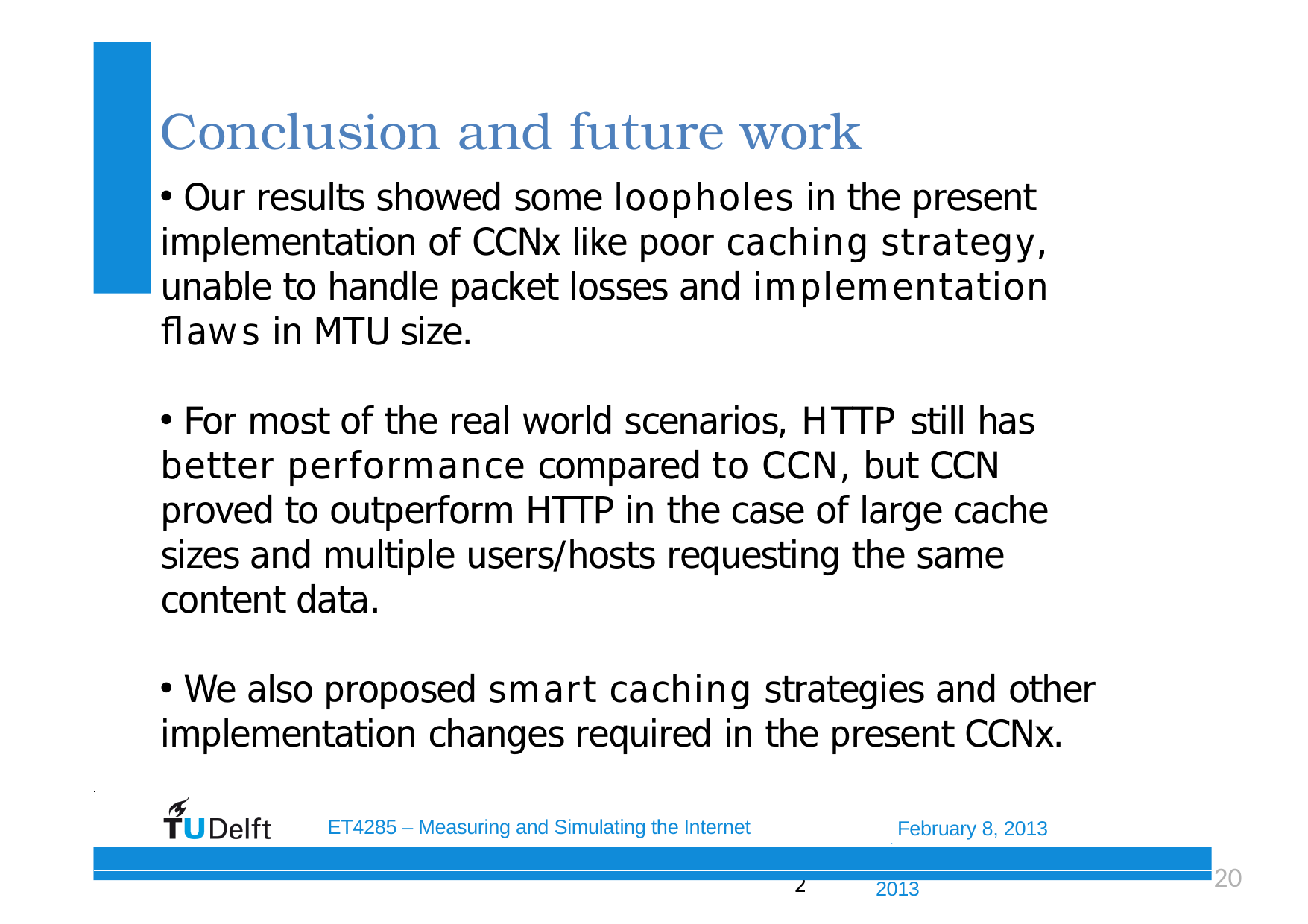

# Conclusion and future work
 Our results showed some loopholes in the present implementation of CCNx like poor caching strategy, unable to handle packet losses and implementation flaws in MTU size.

 For most of the real world scenarios, HTTP still has better performance compared to CCN, but CCN proved to outperform HTTP in the case of large cache sizes and multiple users/hosts requesting the same content data.

 We also proposed smart caching strategies and other implementation changes required in the present CCNx.

Titel van de presentatie 	2
ET4285 – Measuring and Simulating the Internet

ET4169 - Microwaves, Radar and Remote Sensing	Nov 2012 - Jan 	2
2013
February 8, 2013

20